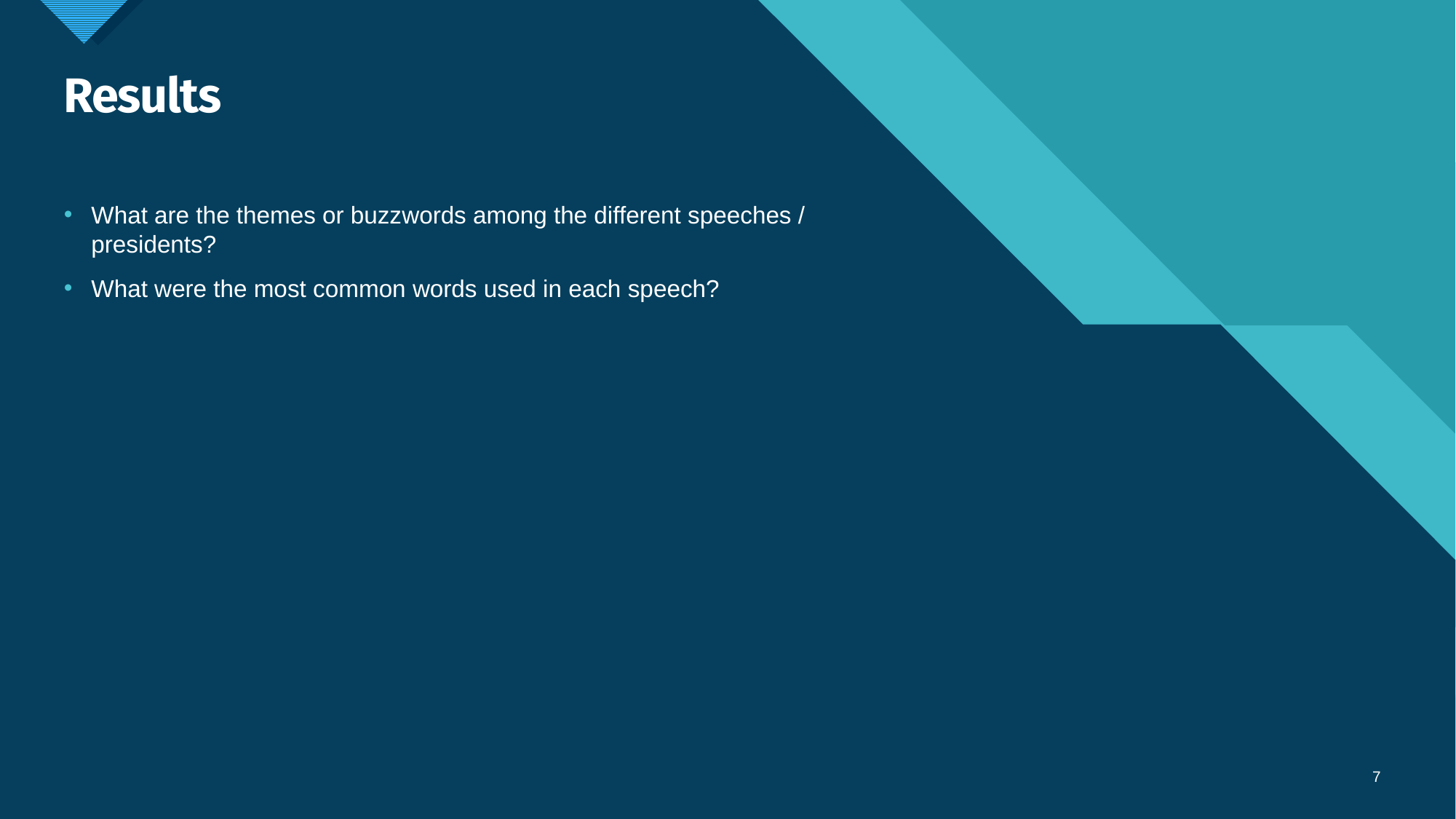

# Results
What are the themes or buzzwords among the different speeches / presidents?
What were the most common words used in each speech?

7